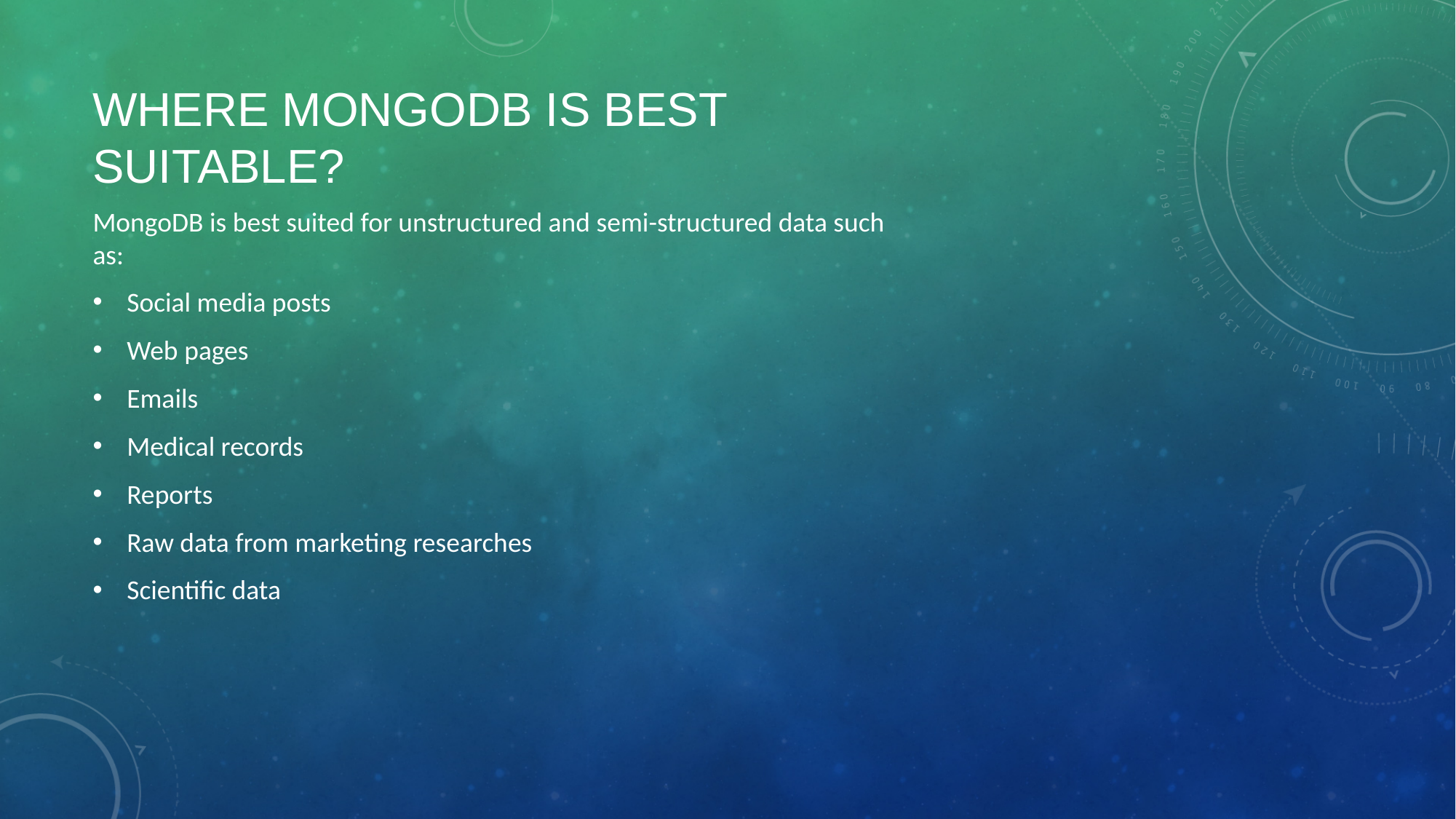

# Where mongodb is best suitable?
MongoDB is best suited for unstructured and semi-structured data such as:
Social media posts
Web pages
Emails
Medical records
Reports
Raw data from marketing researches
Scientific data